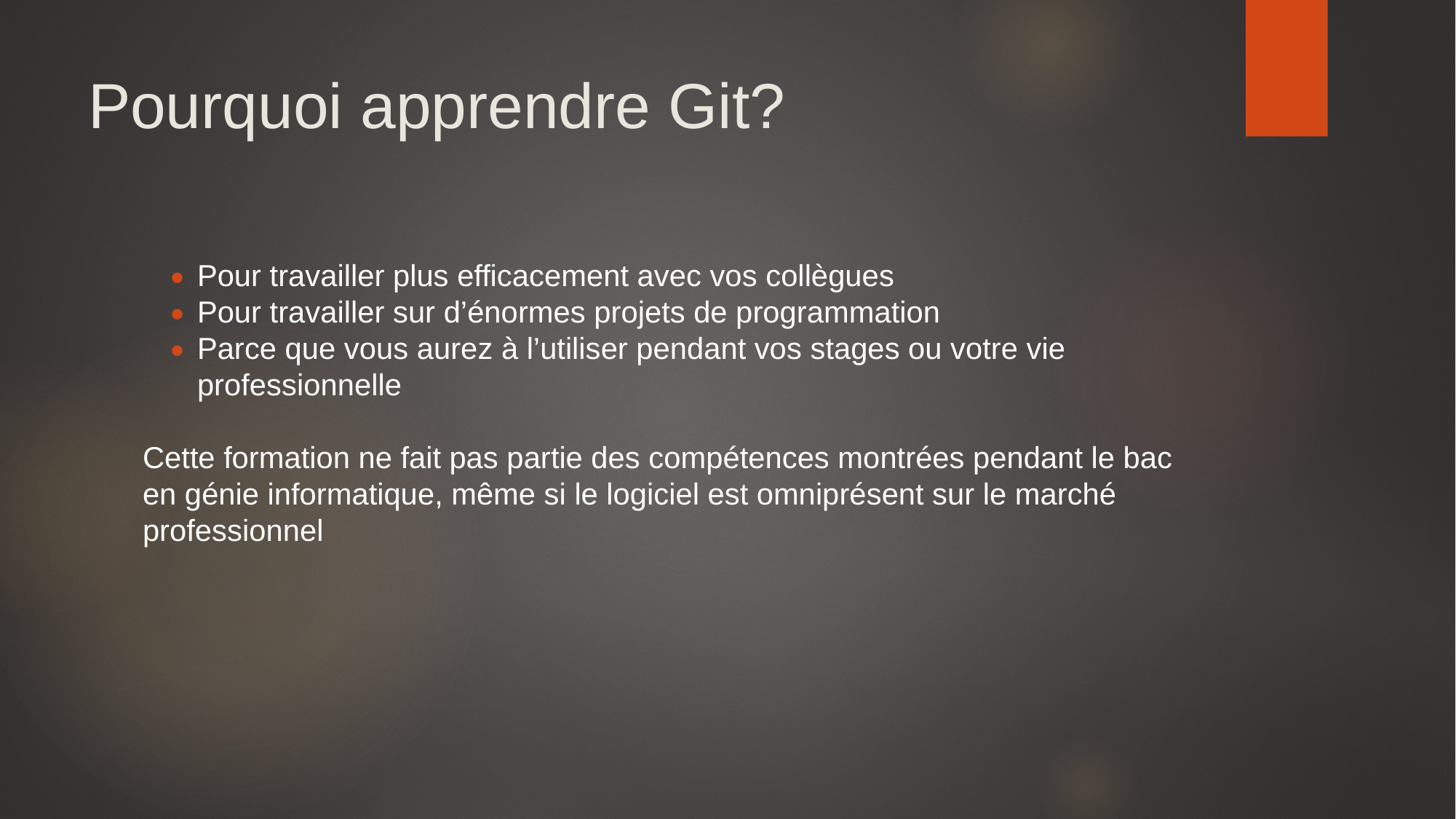

# Pourquoi apprendre Git?
Pour travailler plus efficacement avec vos collègues
Pour travailler sur d’énormes projets de programmation
Parce que vous aurez à l’utiliser pendant vos stages ou votre vie professionnelle

Cette formation ne fait pas partie des compétences montrées pendant le bac en génie informatique, même si le logiciel est omniprésent sur le marché professionnel